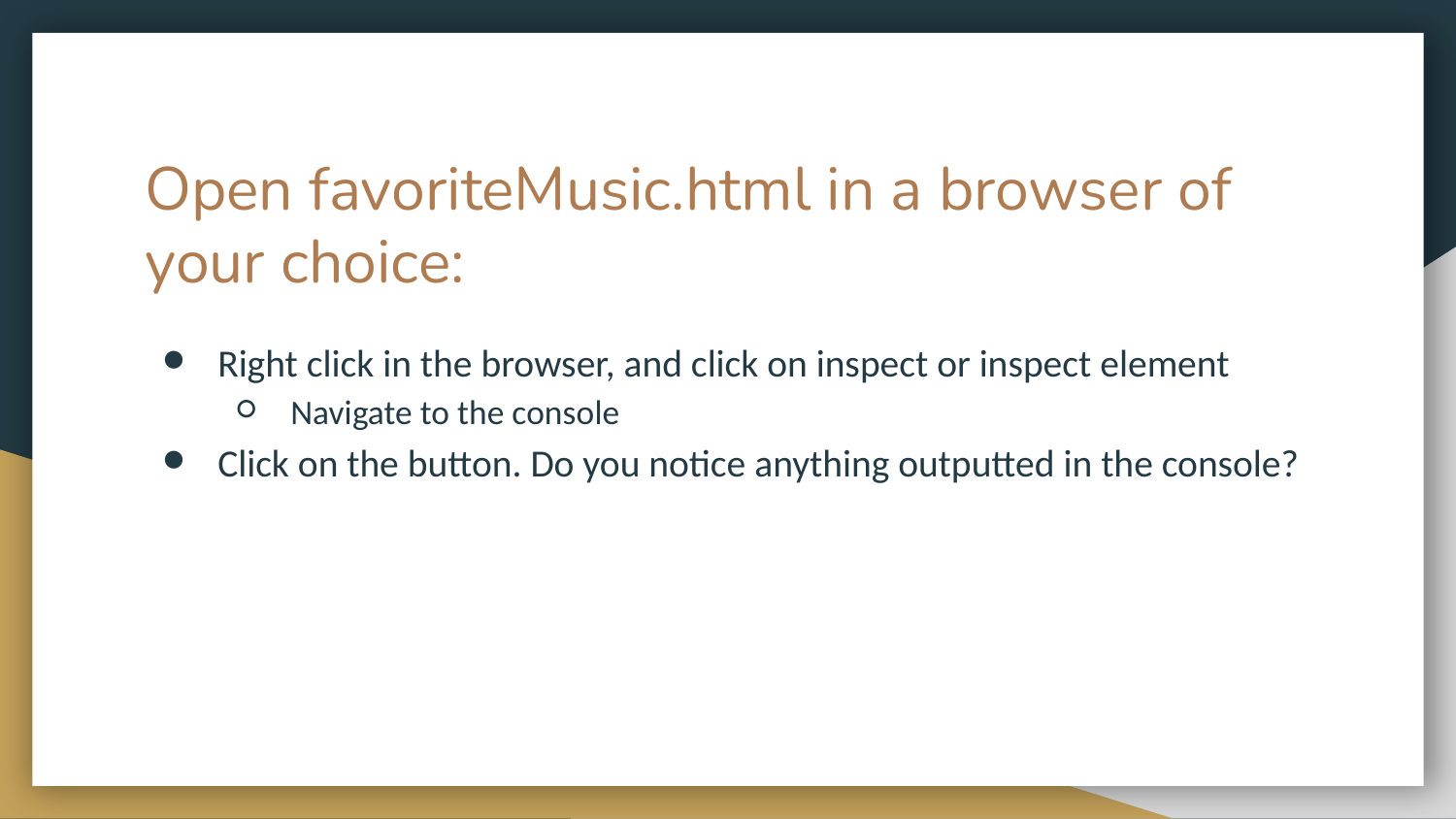

# Open favoriteMusic.html in a browser of your choice:
Right click in the browser, and click on inspect or inspect element
Navigate to the console
Click on the button. Do you notice anything outputted in the console?